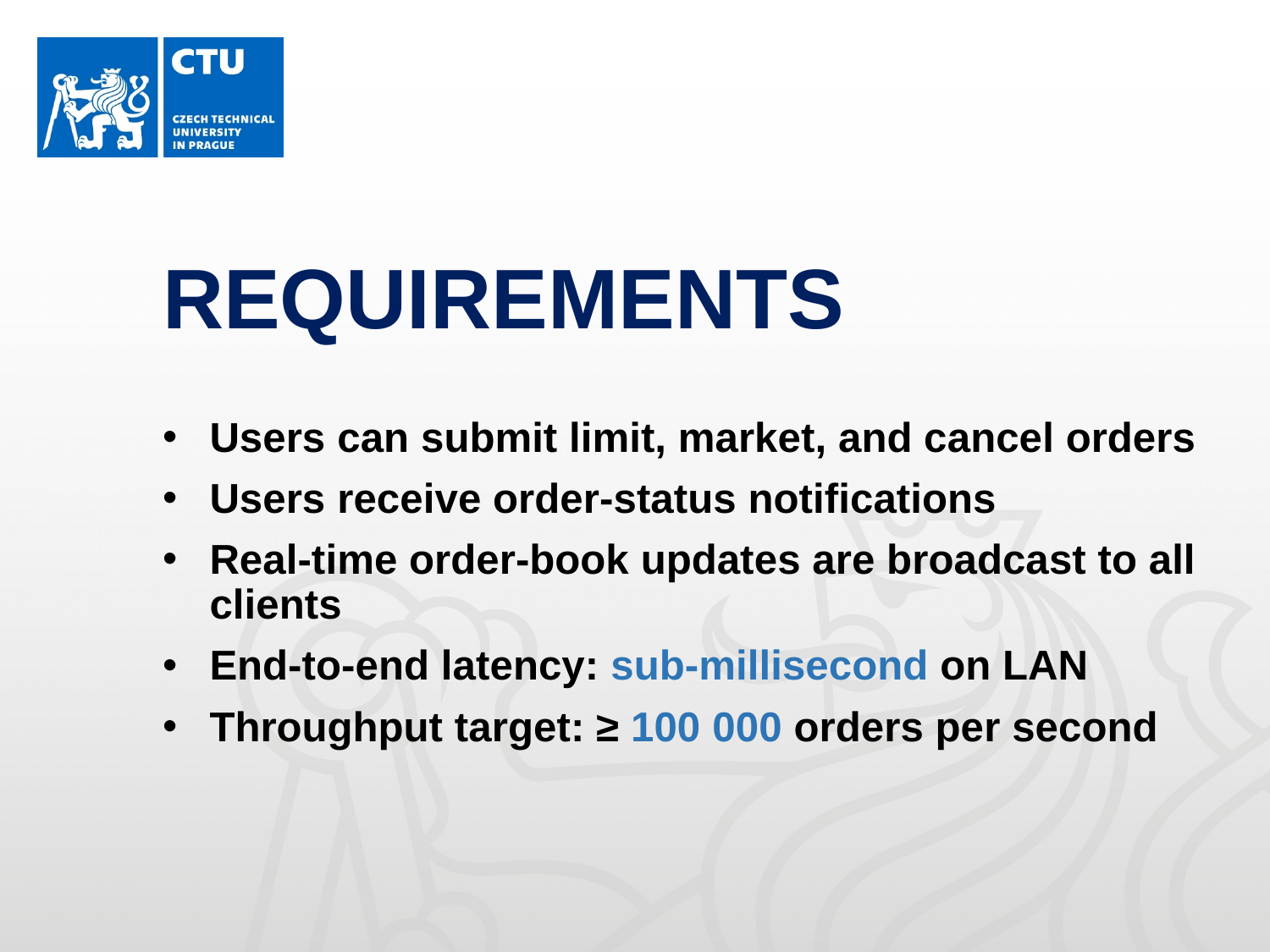

# REQUIREMENTS
Users can submit limit, market, and cancel orders
Users receive order-status notifications
Real-time order-book updates are broadcast to all clients
End-to-end latency: sub-millisecond on LAN
Throughput target: ≥ 100 000 orders per second